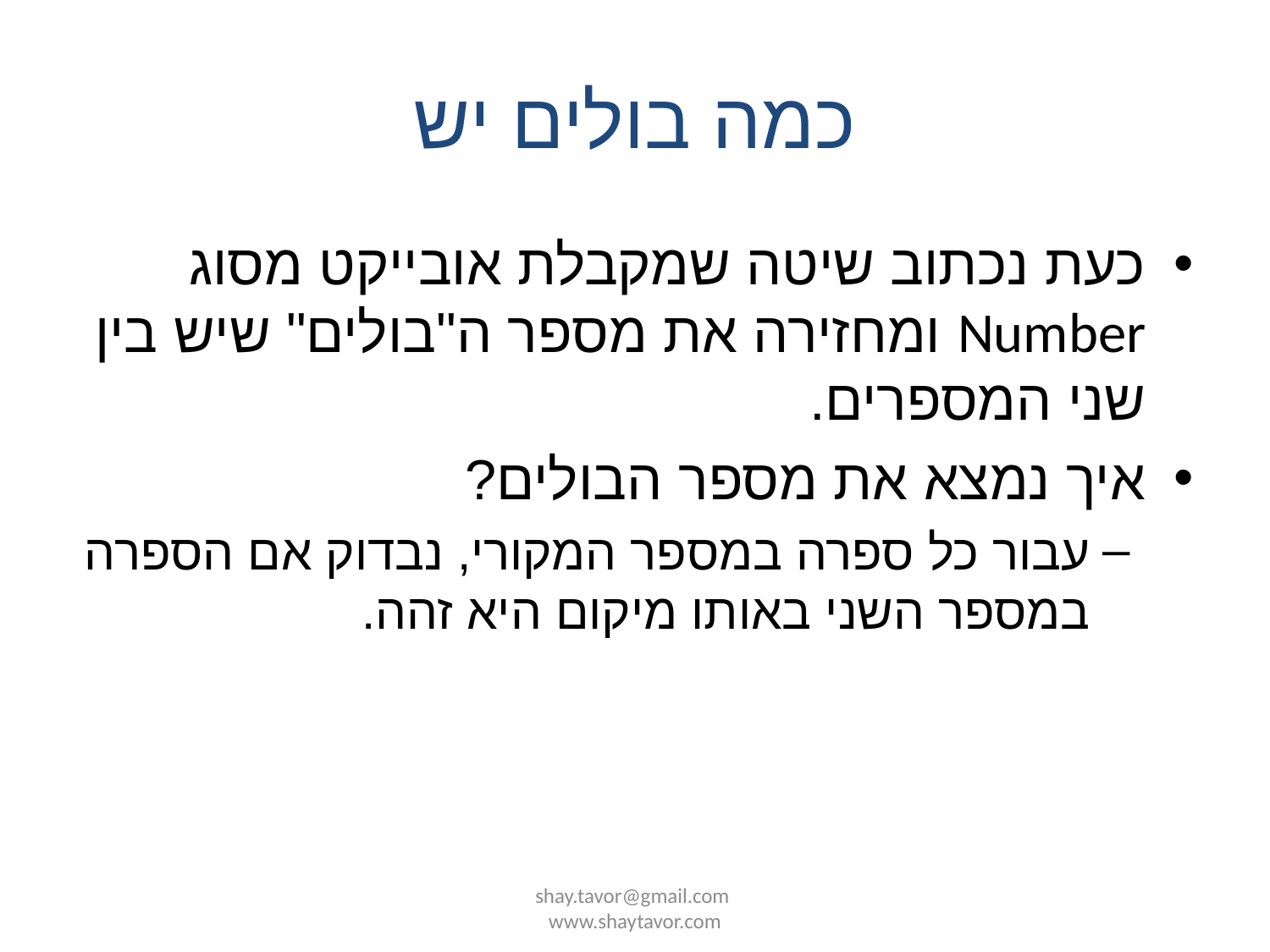

# כמה בולים יש
כעת נכתוב שיטה שמקבלת אובייקט מסוג Number ומחזירה את מספר ה"בולים" שיש בין שני המספרים.
איך נמצא את מספר הבולים?
עבור כל ספרה במספר המקורי, נבדוק אם הספרה במספר השני באותו מיקום היא זהה.
shay.tavor@gmail.com  www.shaytavor.com